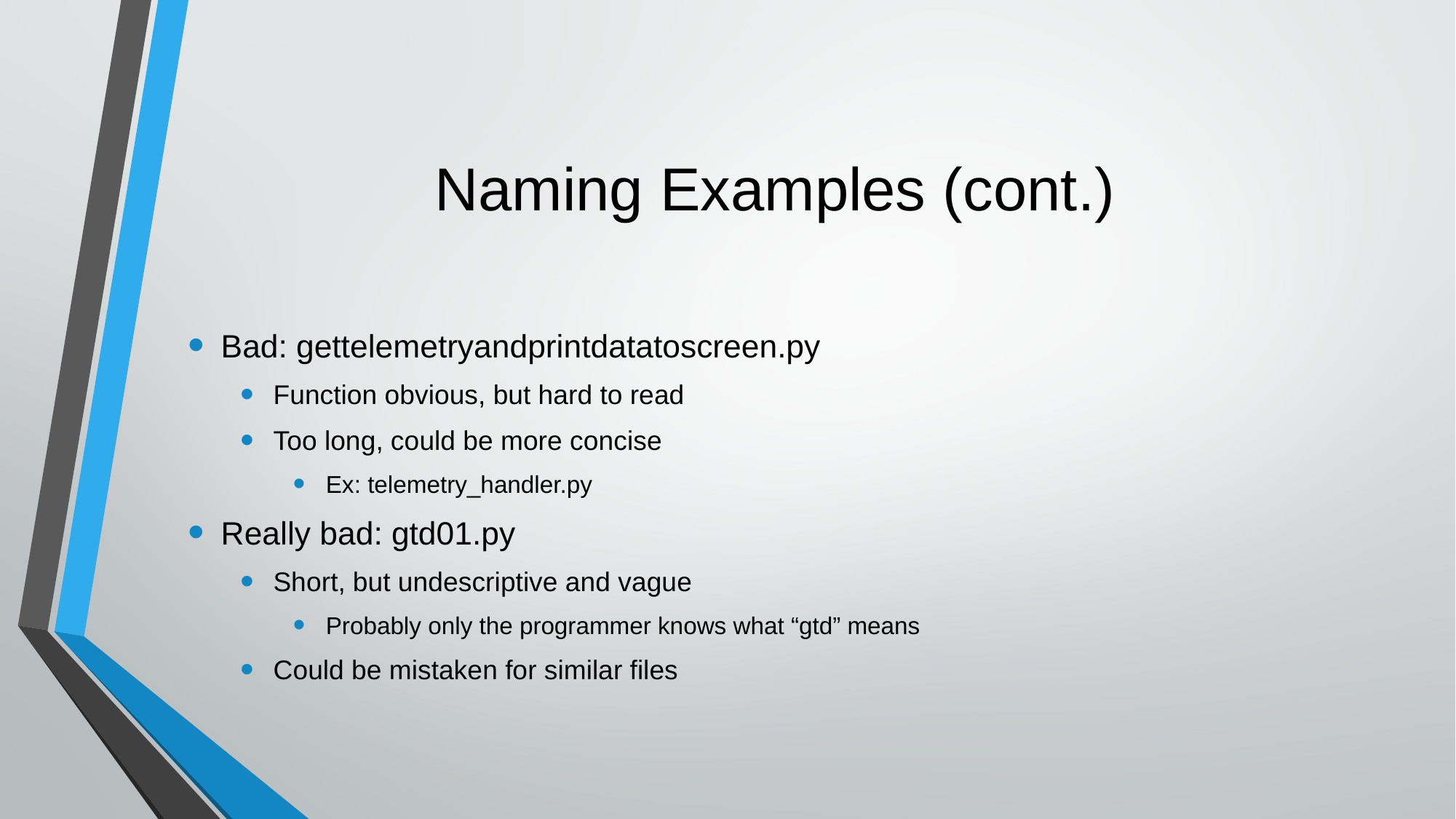

# Naming Examples (cont.)
Bad: gettelemetryandprintdatatoscreen.py
Function obvious, but hard to read
Too long, could be more concise
Ex: telemetry_handler.py
Really bad: gtd01.py
Short, but undescriptive and vague
Probably only the programmer knows what “gtd” means
Could be mistaken for similar files